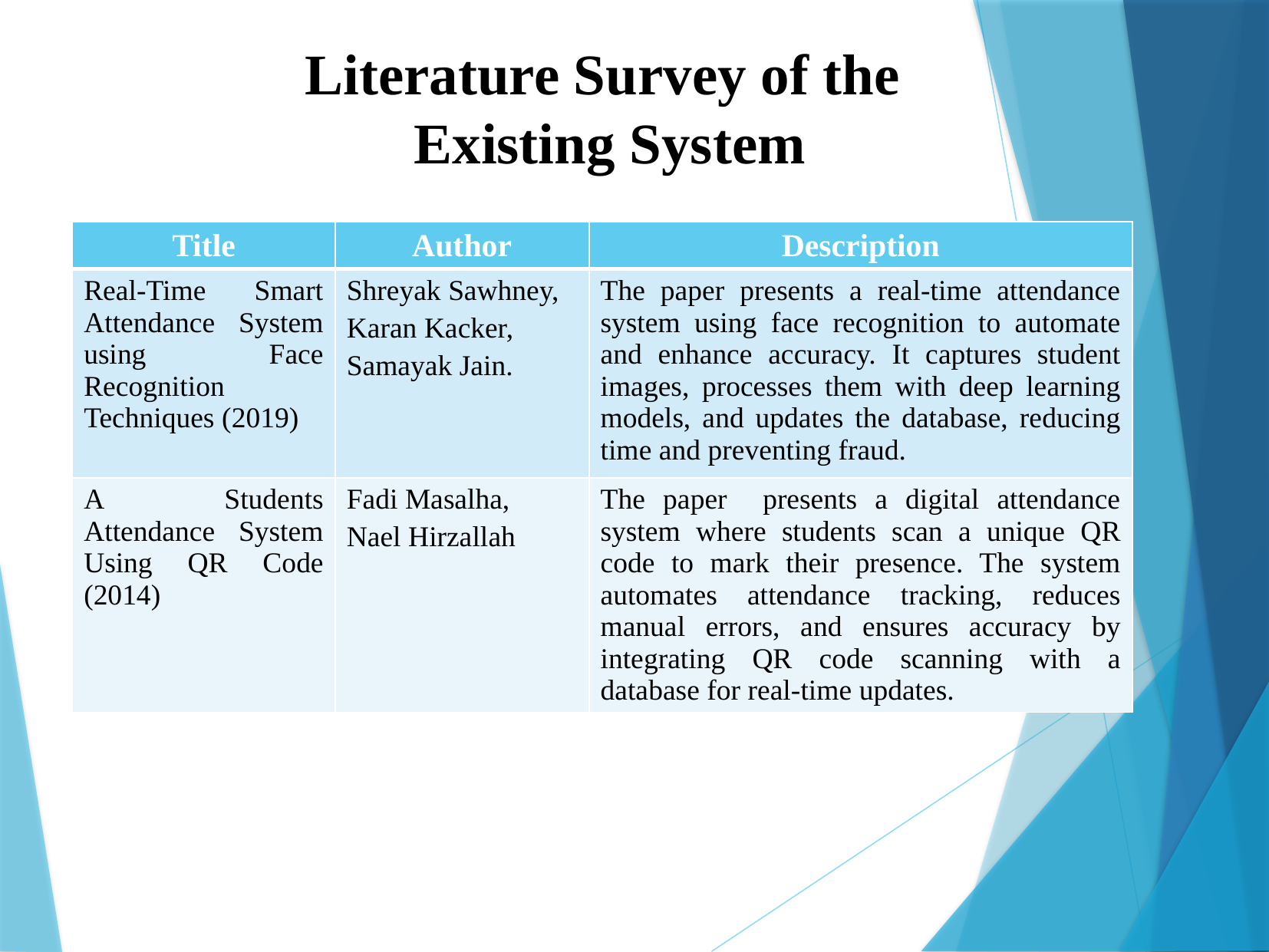

Literature Survey of the
 Existing System
| Title | Author | Description |
| --- | --- | --- |
| Real-Time Smart Attendance System using Face Recognition Techniques (2019) | Shreyak Sawhney, Karan Kacker, Samayak Jain. | The paper presents a real-time attendance system using face recognition to automate and enhance accuracy. It captures student images, processes them with deep learning models, and updates the database, reducing time and preventing fraud. |
| A Students Attendance System Using QR Code (2014) | Fadi Masalha, Nael Hirzallah | The paper presents a digital attendance system where students scan a unique QR code to mark their presence. The system automates attendance tracking, reduces manual errors, and ensures accuracy by integrating QR code scanning with a database for real-time updates. |